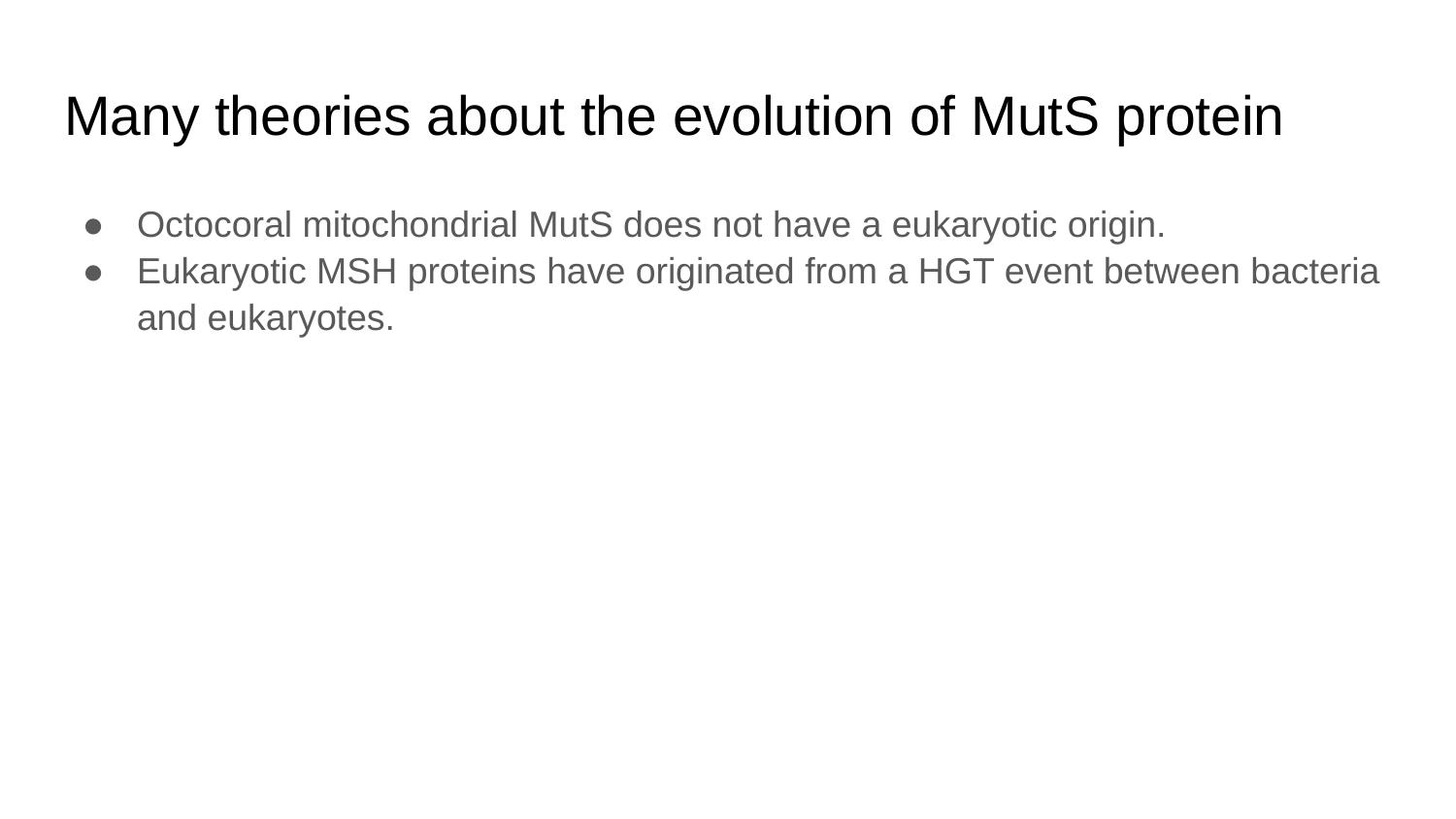

# Many theories about the evolution of MutS protein
Octocoral mitochondrial MutS does not have a eukaryotic origin.
Eukaryotic MSH proteins have originated from a HGT event between bacteria and eukaryotes.